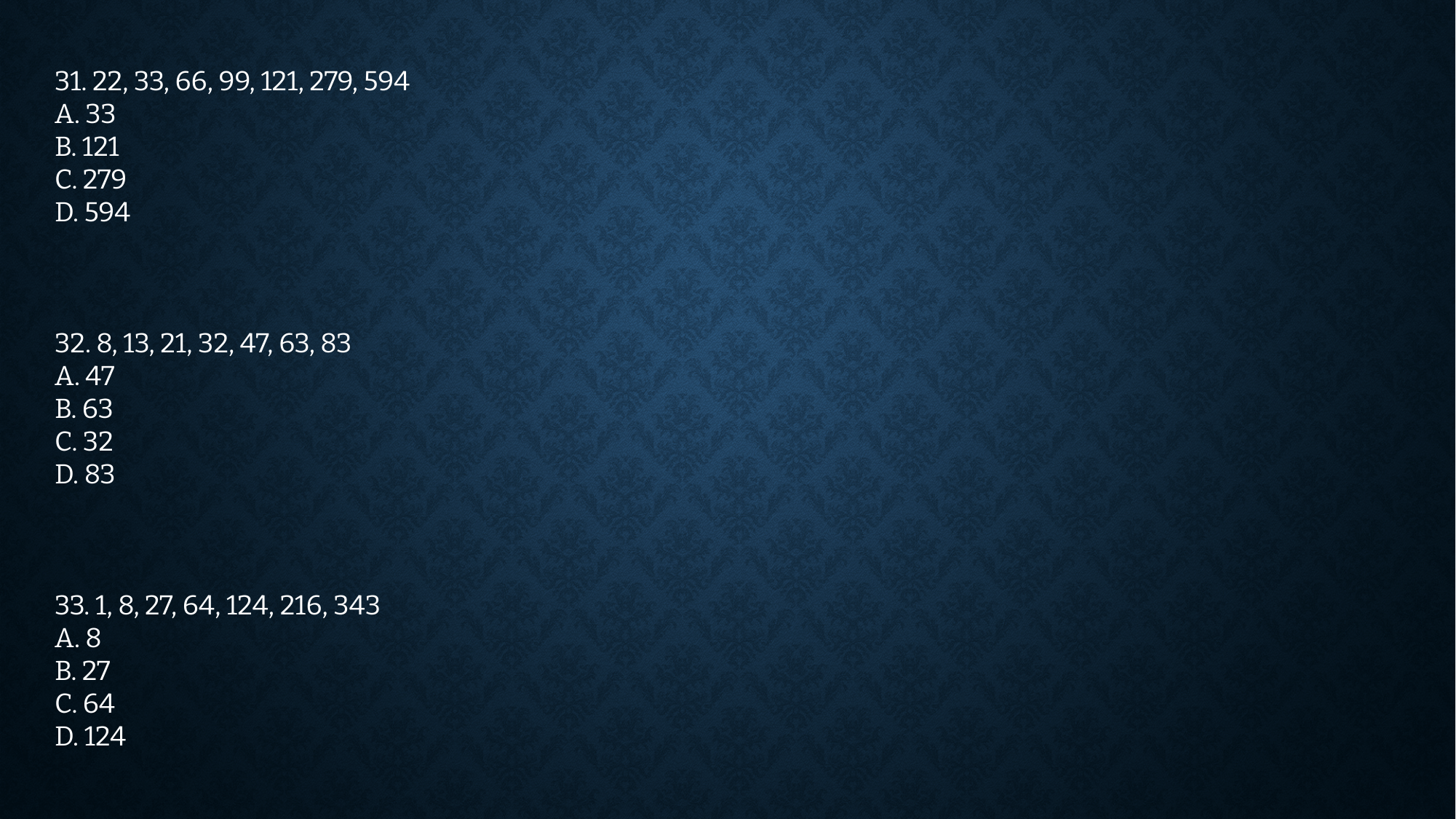

31. 22, 33, 66, 99, 121, 279, 594
A. 33
B. 121
C. 279
D. 594

32. 8, 13, 21, 32, 47, 63, 83
A. 47
B. 63
C. 32
D. 83

33. 1, 8, 27, 64, 124, 216, 343
A. 8
B. 27
C. 64
D. 124